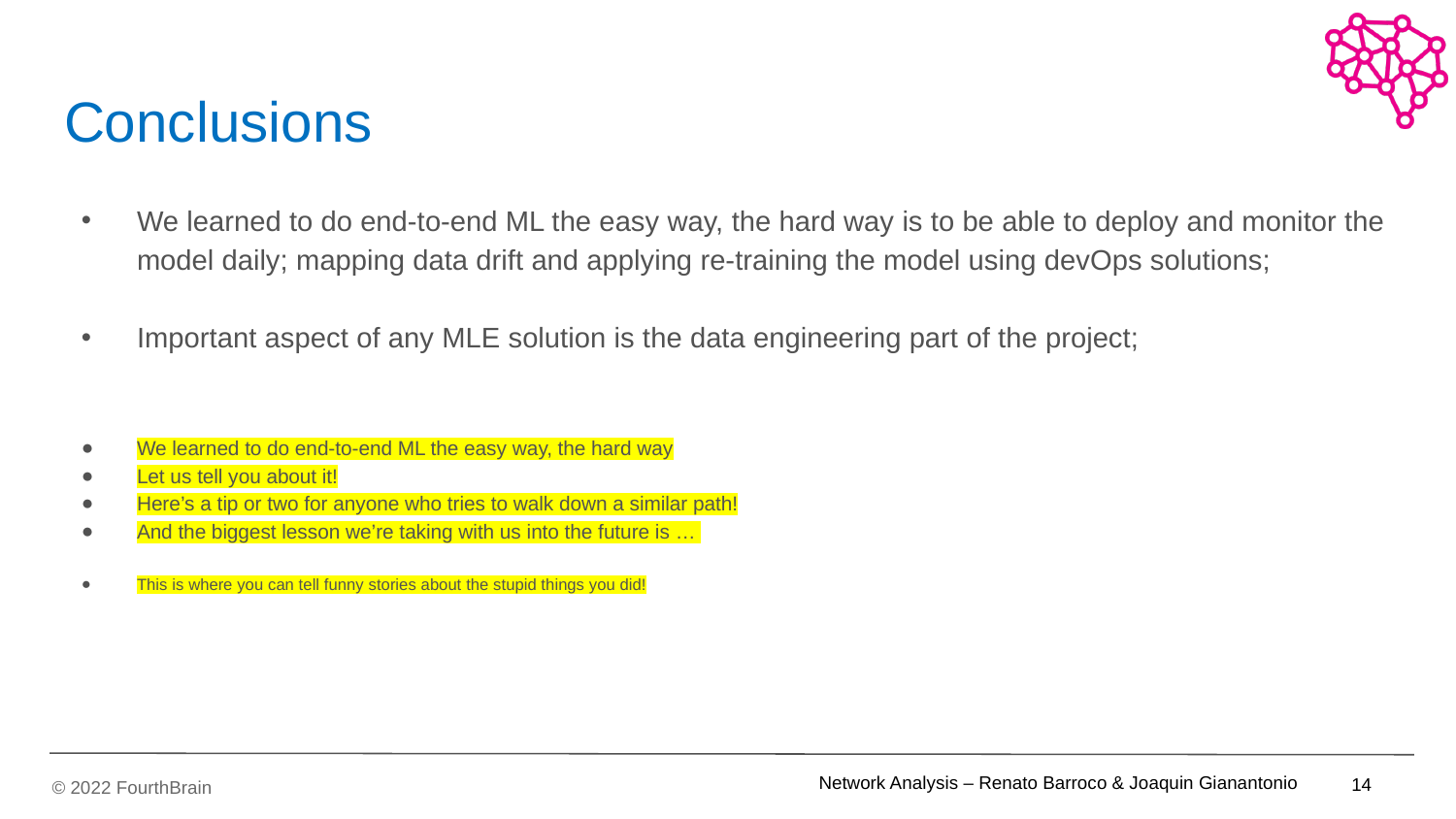

# Conclusions
We learned to do end-to-end ML the easy way, the hard way is to be able to deploy and monitor the model daily; mapping data drift and applying re-training the model using devOps solutions;

Important aspect of any MLE solution is the data engineering part of the project;

We learned to do end-to-end ML the easy way, the hard way
Let us tell you about it!
Here’s a tip or two for anyone who tries to walk down a similar path!
And the biggest lesson we’re taking with us into the future is …

This is where you can tell funny stories about the stupid things you did!